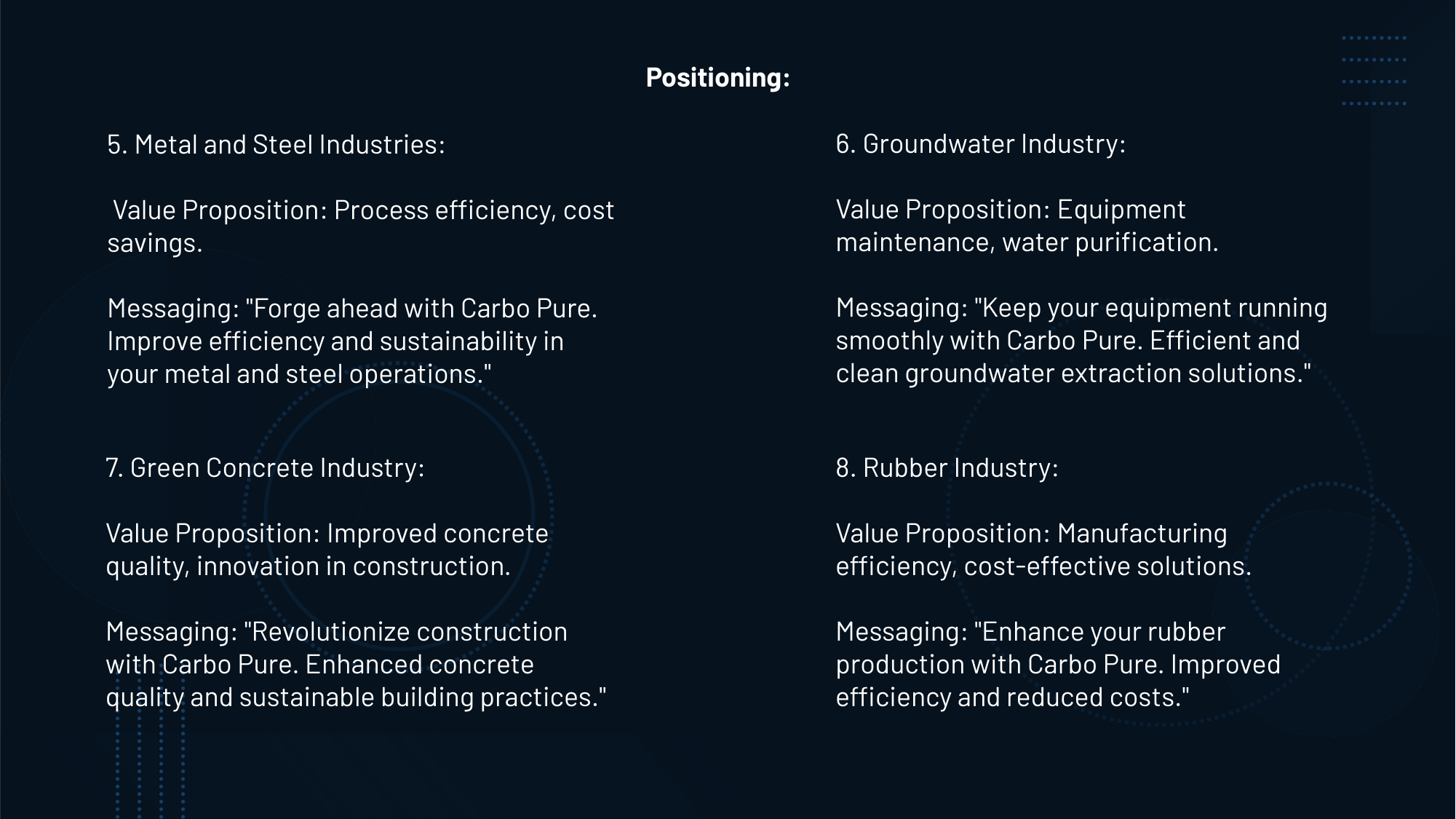

Positioning:
6. Groundwater Industry:

Value Proposition: Equipment maintenance, water purification.

Messaging: "Keep your equipment running smoothly with Carbo Pure. Efficient and clean groundwater extraction solutions."
5. Metal and Steel Industries:

 Value Proposition: Process efficiency, cost savings.

Messaging: "Forge ahead with Carbo Pure. Improve efficiency and sustainability in your metal and steel operations."

7. Green Concrete Industry:

Value Proposition: Improved concrete quality, innovation in construction.

Messaging: "Revolutionize construction with Carbo Pure. Enhanced concrete quality and sustainable building practices."
8. Rubber Industry:

Value Proposition: Manufacturing efficiency, cost-effective solutions.

Messaging: "Enhance your rubber production with Carbo Pure. Improved efficiency and reduced costs."